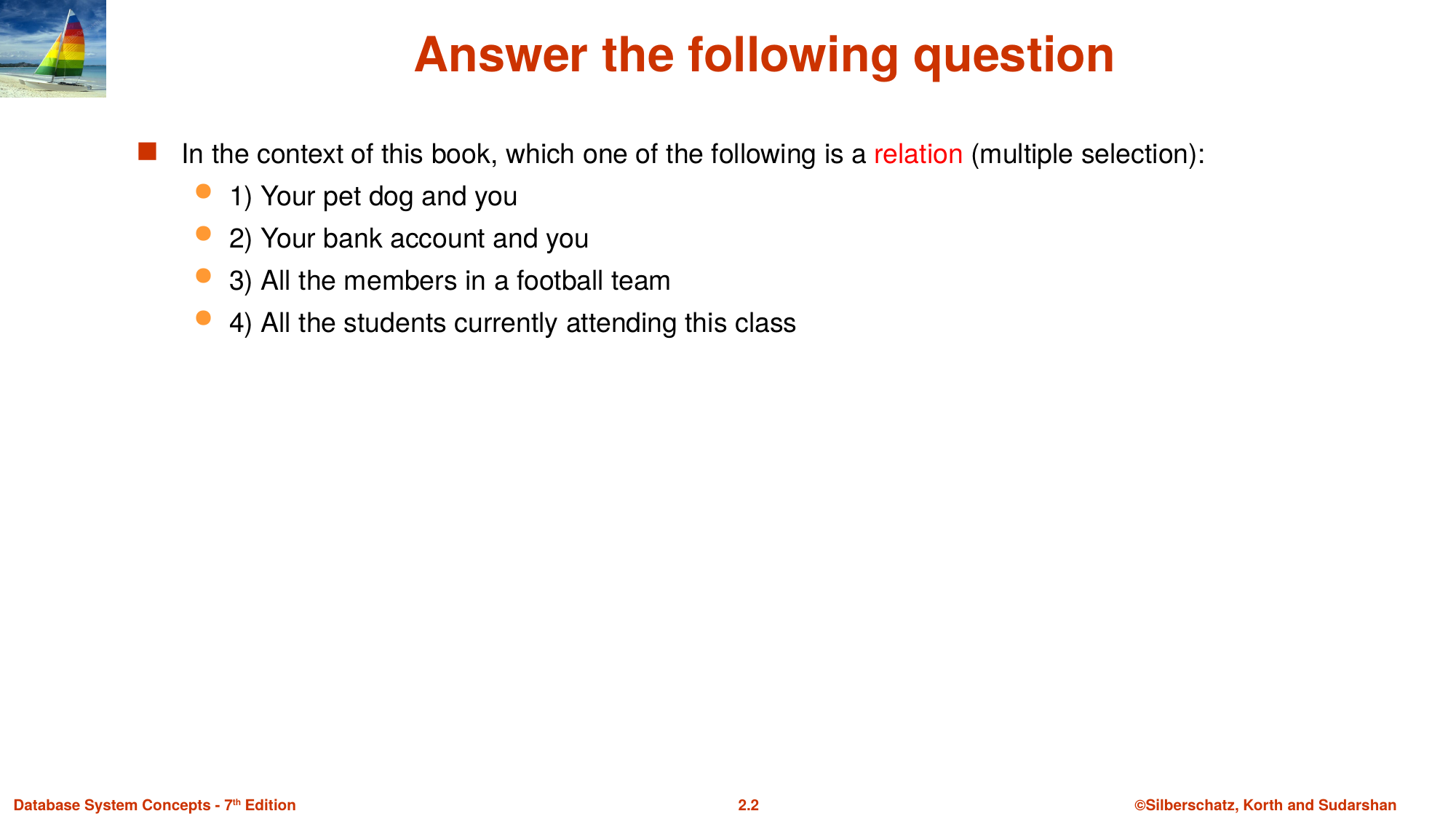

# Answer the following question
In the context of this book, which one of the following is a relation (multiple selection):
1) Your pet dog and you
2) Your bank account and you
3) All the members in a football team
4) All the students currently attending this class